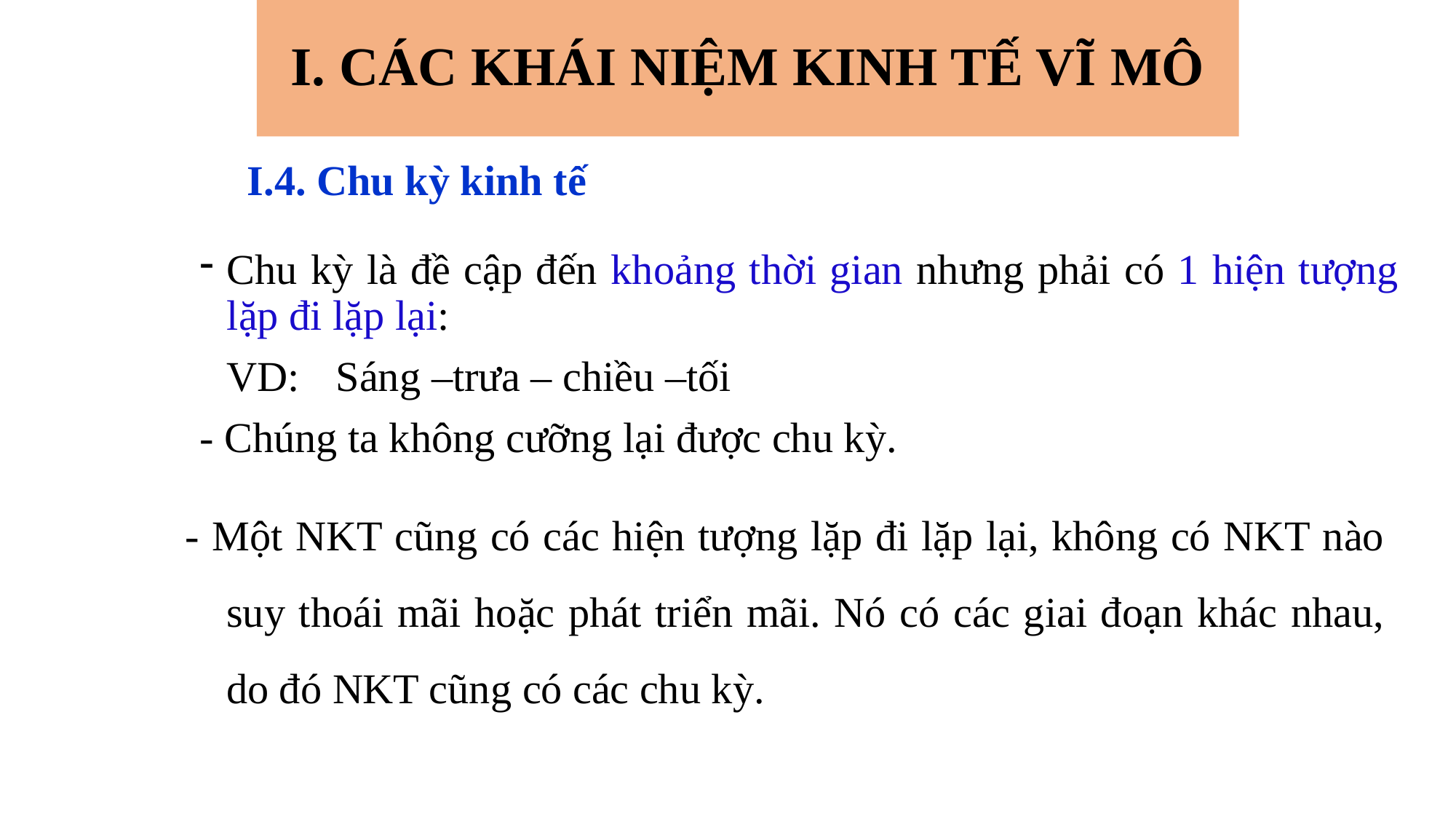

I. Các khái niệm Kinh tế vĩ mô
# I.4. Chu kỳ kinh tế
Chu kỳ là đề cập đến khoảng thời gian nhưng phải có 1 hiện tượng lặp đi lặp lại:
	VD: 	Sáng –trưa – chiều –tối
- Chúng ta không cưỡng lại được chu kỳ.
- Một NKT cũng có các hiện tượng lặp đi lặp lại, không có NKT nào suy thoái mãi hoặc phát triển mãi. Nó có các giai đoạn khác nhau, do đó NKT cũng có các chu kỳ.